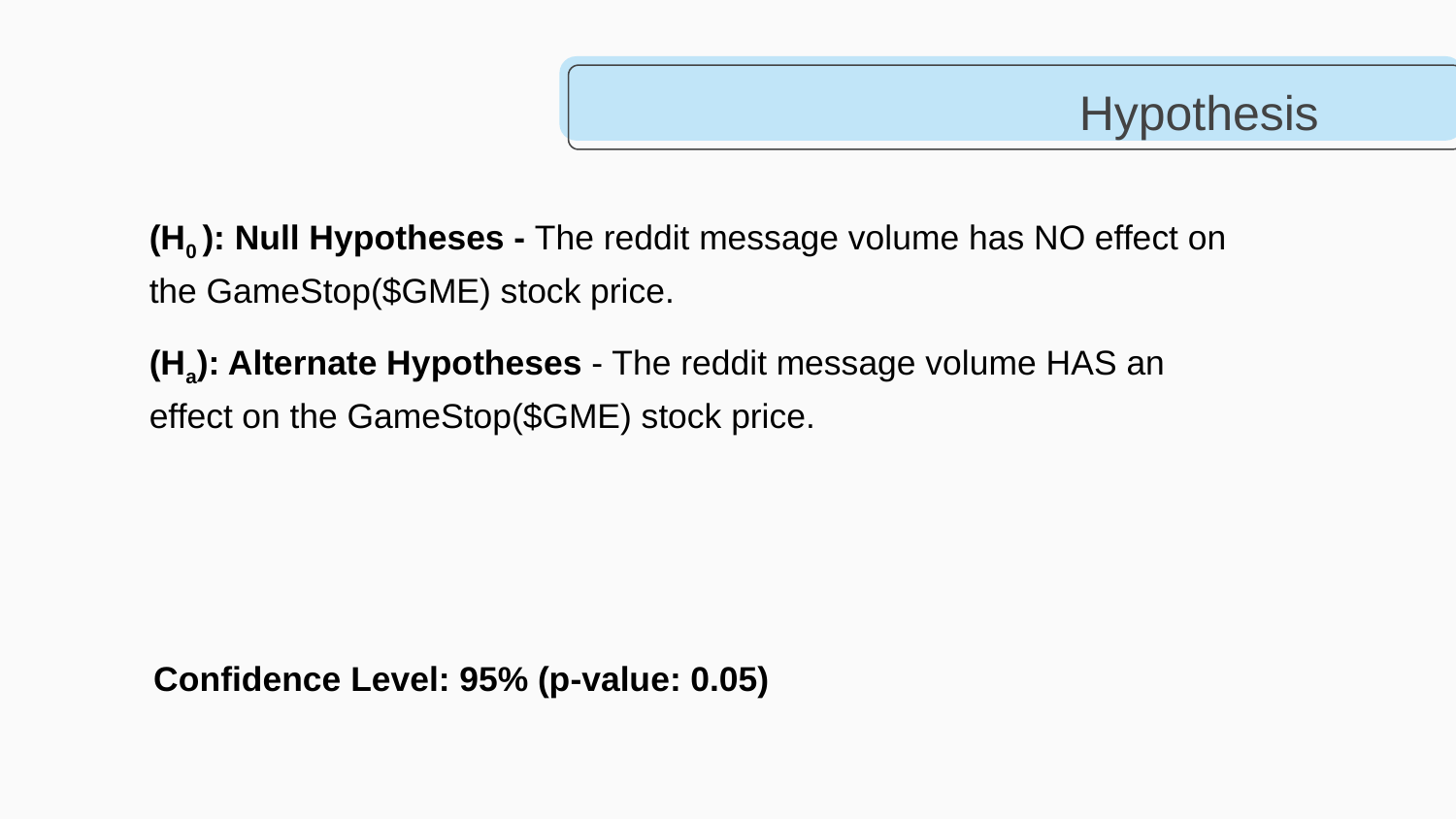

Hypothesis
(H0 ): Null Hypotheses - The reddit message volume has NO effect on the GameStop($GME) stock price.
(Ha): Alternate Hypotheses - The reddit message volume HAS an effect on the GameStop($GME) stock price.

Confidence Level: 95% (p-value: 0.05)